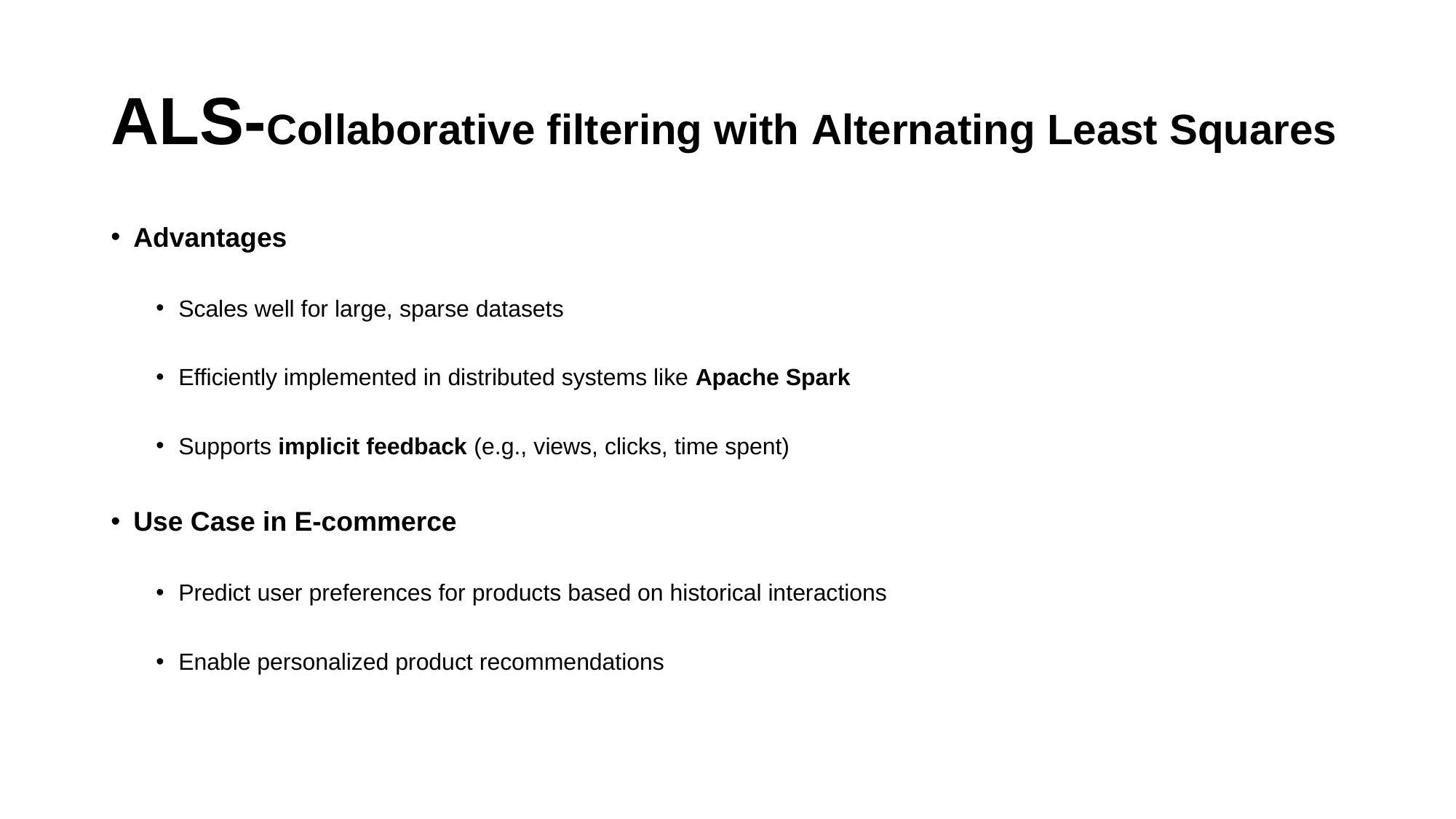

# ALS-Collaborative filtering with Alternating Least Squares
Advantages

Scales well for large, sparse datasets

Efficiently implemented in distributed systems like Apache Spark

Supports implicit feedback (e.g., views, clicks, time spent)

Use Case in E-commerce

Predict user preferences for products based on historical interactions

Enable personalized product recommendations